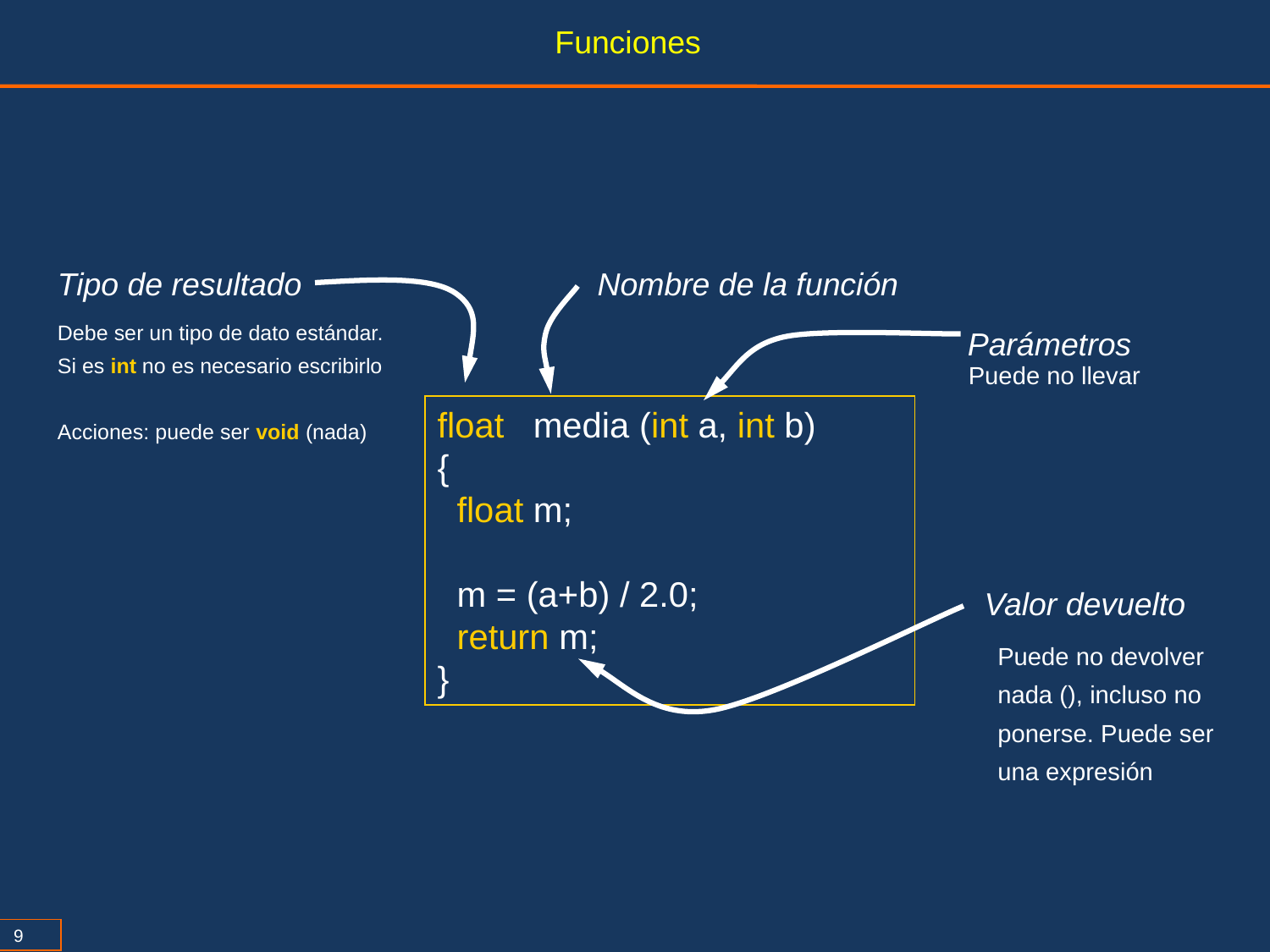

Funciones
Tipo de resultado
Nombre de la función

Debe ser un tipo de dato estándar.
Si es int no es necesario escribirlo

Acciones: puede ser void (nada)
Parámetros

Puede no llevar
float   media (int a, int b)
{
  float m;

  m = (a+b) / 2.0;
  return m;
}
Valor devuelto

Puede no devolver nada (), incluso no ponerse. Puede ser una expresión